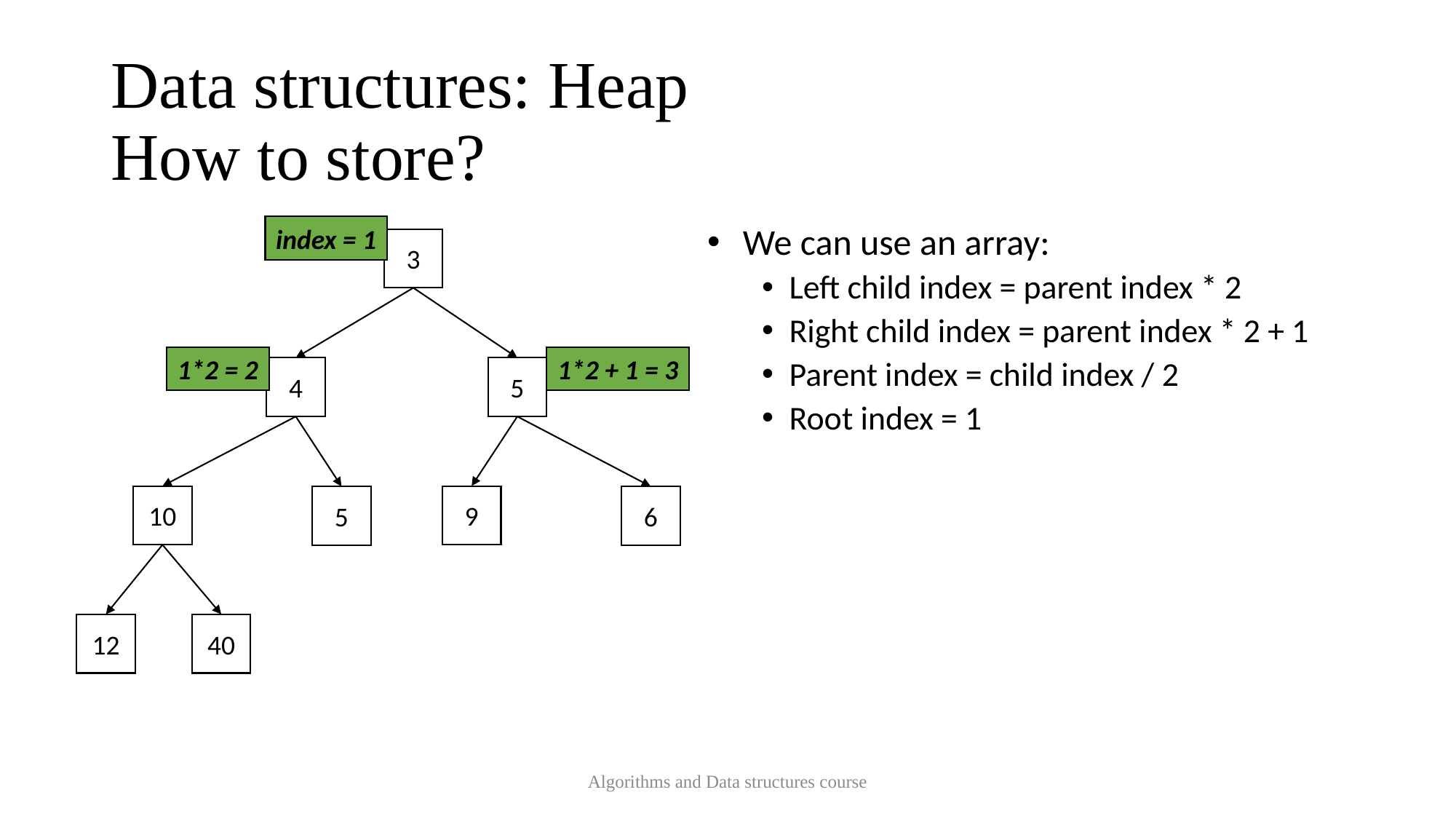

# Data structures: Heap How to store?
index = 1
 We can use an array:
Left child index = parent index * 2
Right child index = parent index * 2 + 1
Parent index = child index / 2
Root index = 1

3
1*2 = 2
1*2 + 1 = 3
4
5
10
9
5
6
12
40
Algorithms and Data structures course